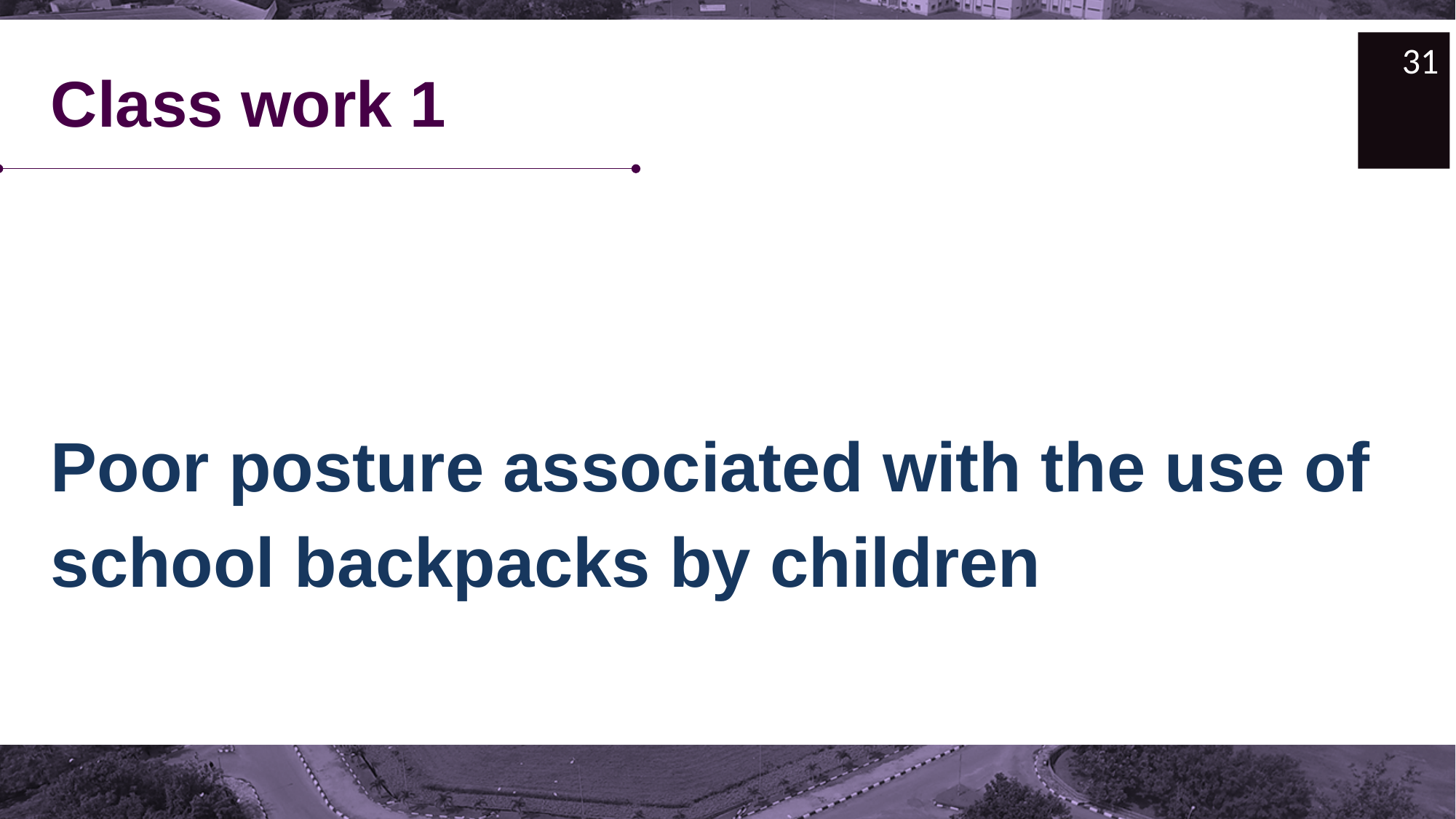

31
# Class work 1
Poor posture associated with the use of school backpacks by children